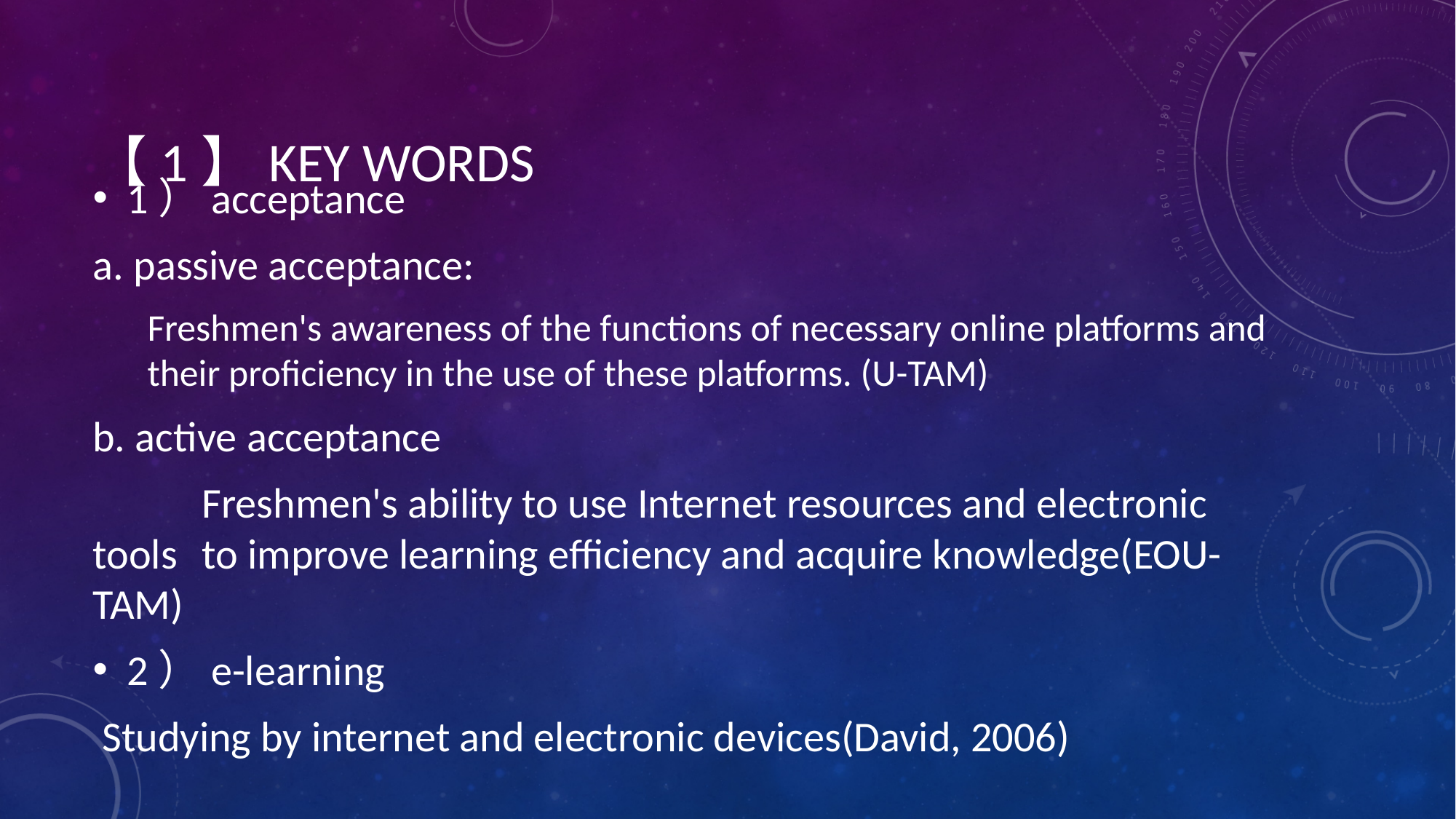

# 【1】key words
1）acceptance
passive acceptance:
Freshmen's awareness of the functions of necessary online platforms and their proficiency in the use of these platforms. (U-TAM)
b. active acceptance
	Freshmen's ability to use Internet resources and electronic tools 	to improve learning efficiency and acquire knowledge(EOU-TAM)
2）e-learning
 Studying by internet and electronic devices(David, 2006)